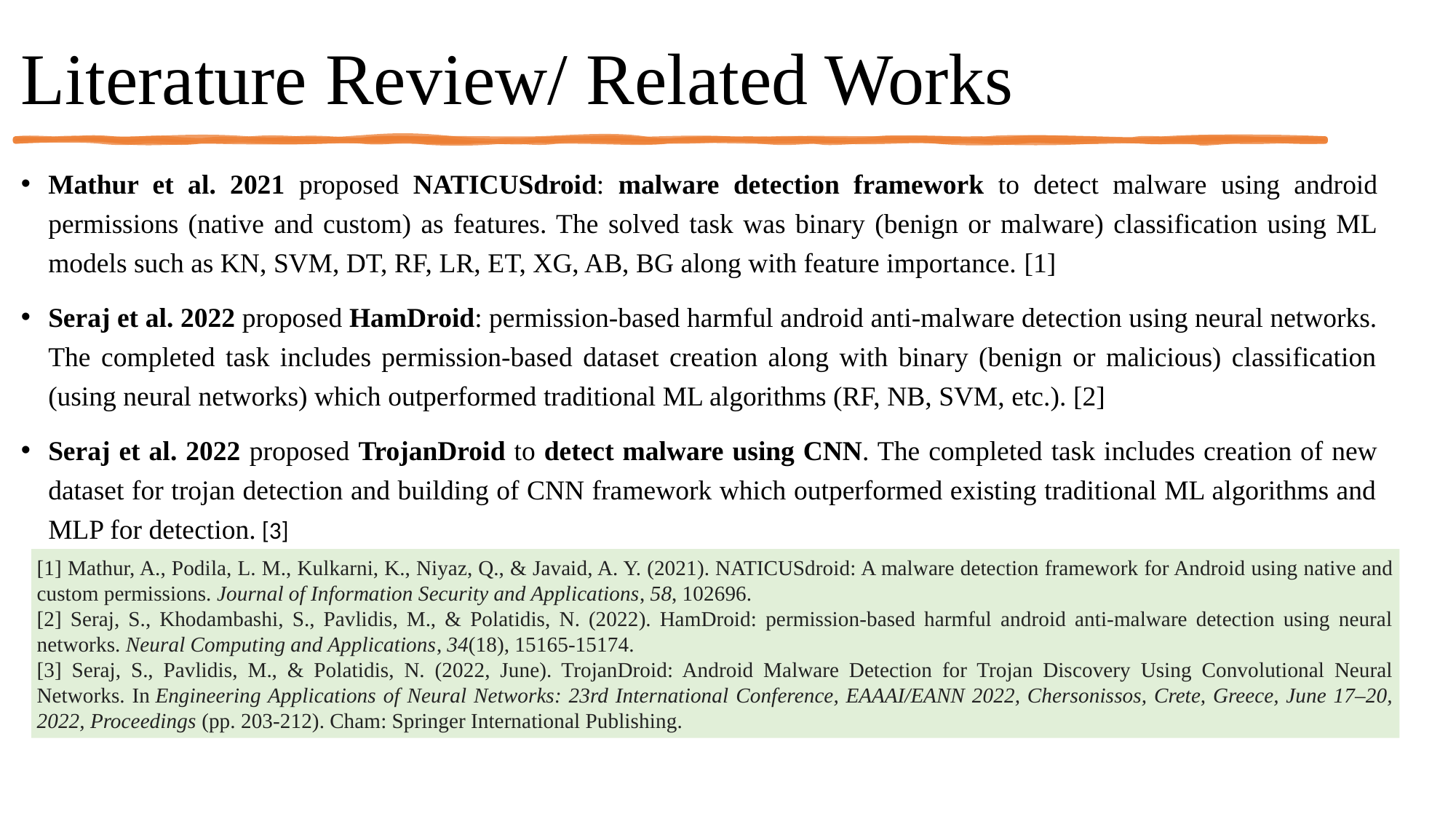

# Literature Review/ Related Works

Mathur et al. 2021 proposed NATICUSdroid: malware detection framework to detect malware using android permissions (native and custom) as features. The solved task was binary (benign or malware) classification using ML models such as KN, SVM, DT, RF, LR, ET, XG, AB, BG along with feature importance. [1]
Seraj et al. 2022 proposed HamDroid: permission-based harmful android anti-malware detection using neural networks. The completed task includes permission-based dataset creation along with binary (benign or malicious) classification (using neural networks) which outperformed traditional ML algorithms (RF, NB, SVM, etc.). [2]
Seraj et al. 2022 proposed TrojanDroid to detect malware using CNN. The completed task includes creation of new dataset for trojan detection and building of CNN framework which outperformed existing traditional ML algorithms and MLP for detection. [3]
[1] Mathur, A., Podila, L. M., Kulkarni, K., Niyaz, Q., & Javaid, A. Y. (2021). NATICUSdroid: A malware detection framework for Android using native and custom permissions. Journal of Information Security and Applications, 58, 102696.
[2] Seraj, S., Khodambashi, S., Pavlidis, M., & Polatidis, N. (2022). HamDroid: permission-based harmful android anti-malware detection using neural networks. Neural Computing and Applications, 34(18), 15165-15174.
[3] Seraj, S., Pavlidis, M., & Polatidis, N. (2022, June). TrojanDroid: Android Malware Detection for Trojan Discovery Using Convolutional Neural Networks. In Engineering Applications of Neural Networks: 23rd International Conference, EAAAI/EANN 2022, Chersonissos, Crete, Greece, June 17–20, 2022, Proceedings (pp. 203-212). Cham: Springer International Publishing.